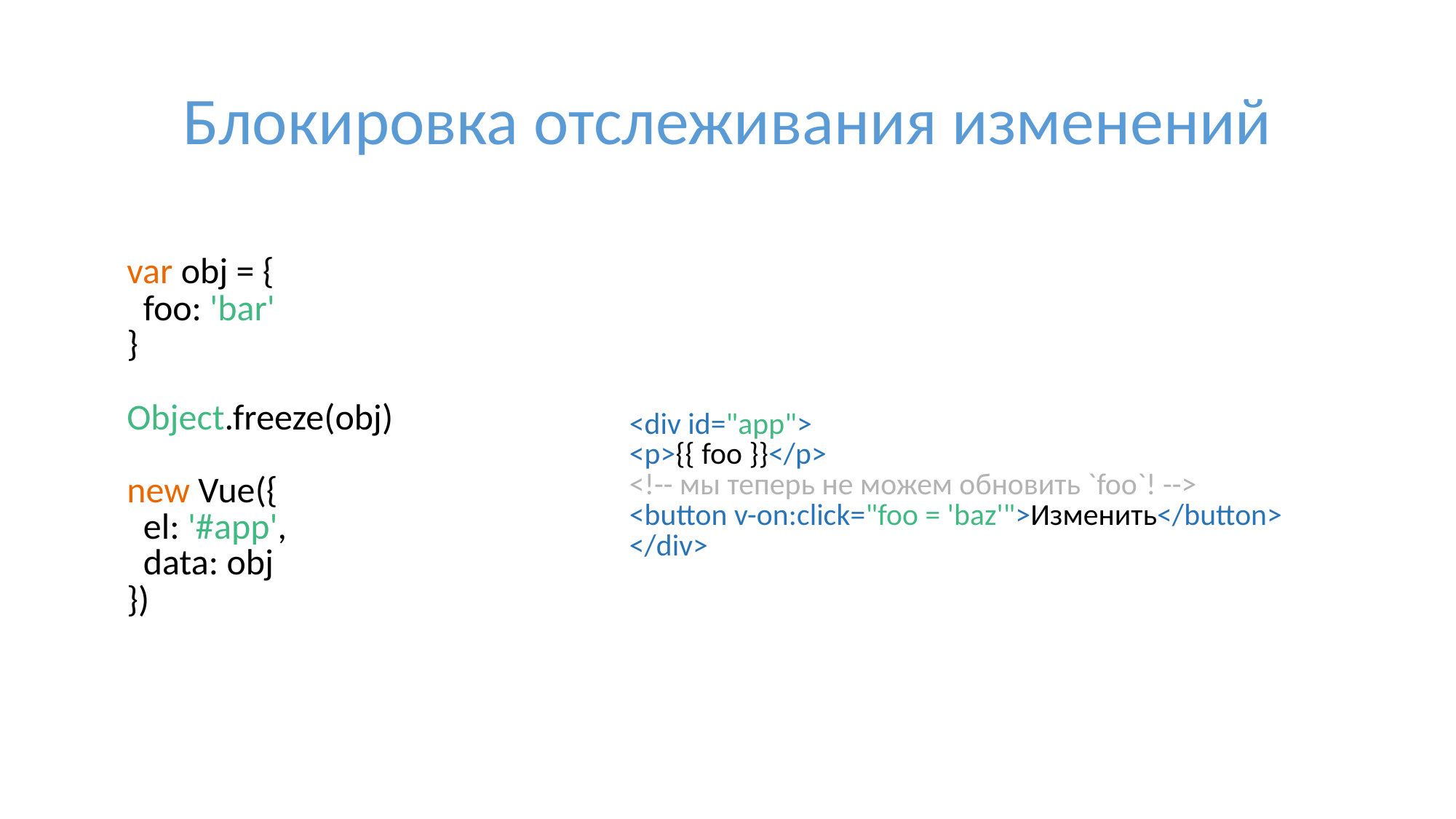

# Блокировка отслеживания изменений
| var obj = { foo: 'bar' } Object.freeze(obj) new Vue({ el: '#app', data: obj }) |
| --- |
|  |
| <div id="app"> <p>{{ foo }}</p> <!-- мы теперь не можем обновить `foo`! --> <button v-on:click="foo = 'baz'">Изменить</button> </div> |
| --- |